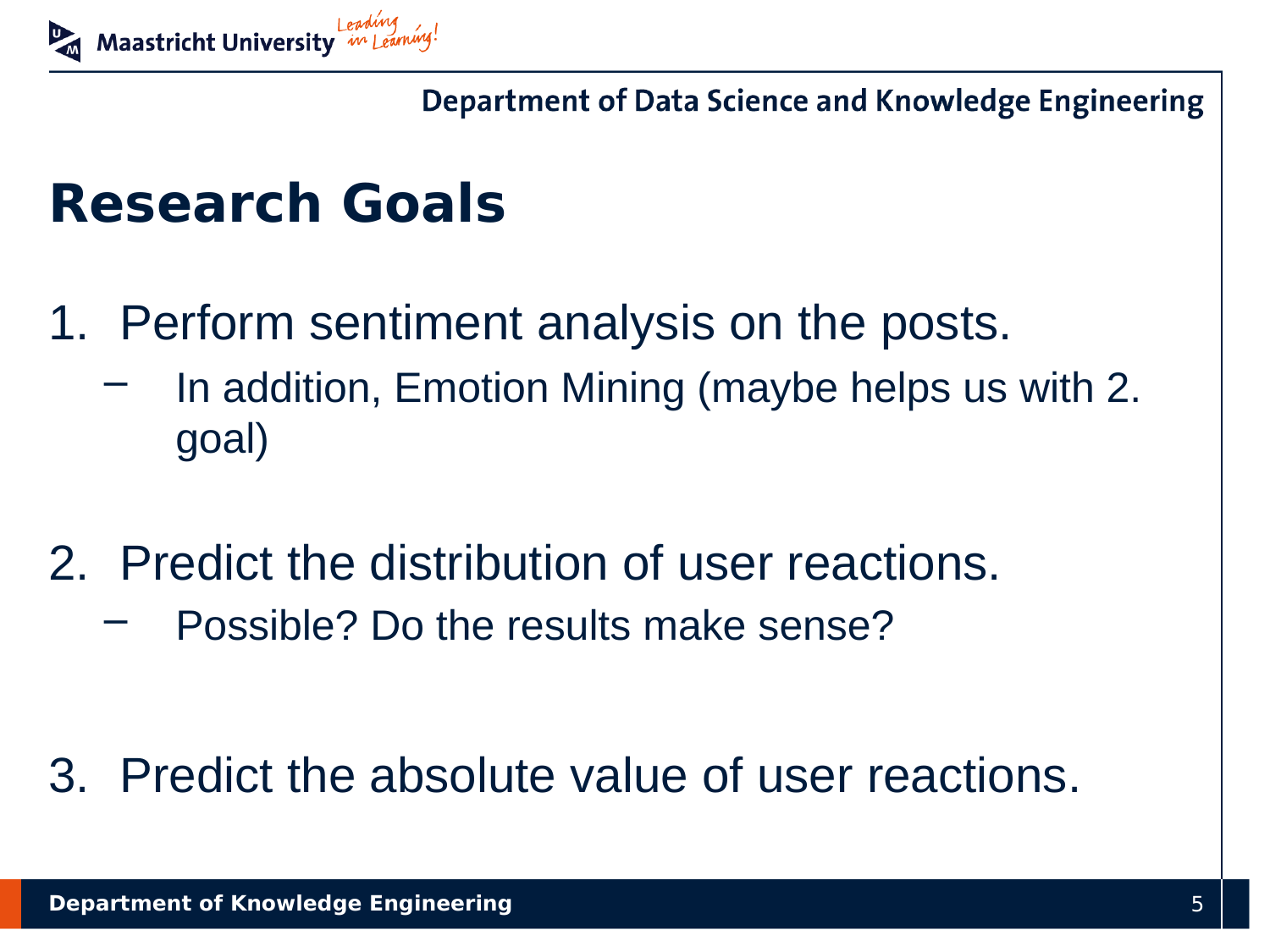

# Research Goals
Perform sentiment analysis on the posts.
In addition, Emotion Mining (maybe helps us with 2. goal)
Predict the distribution of user reactions.
Possible? Do the results make sense?

Predict the absolute value of user reactions.